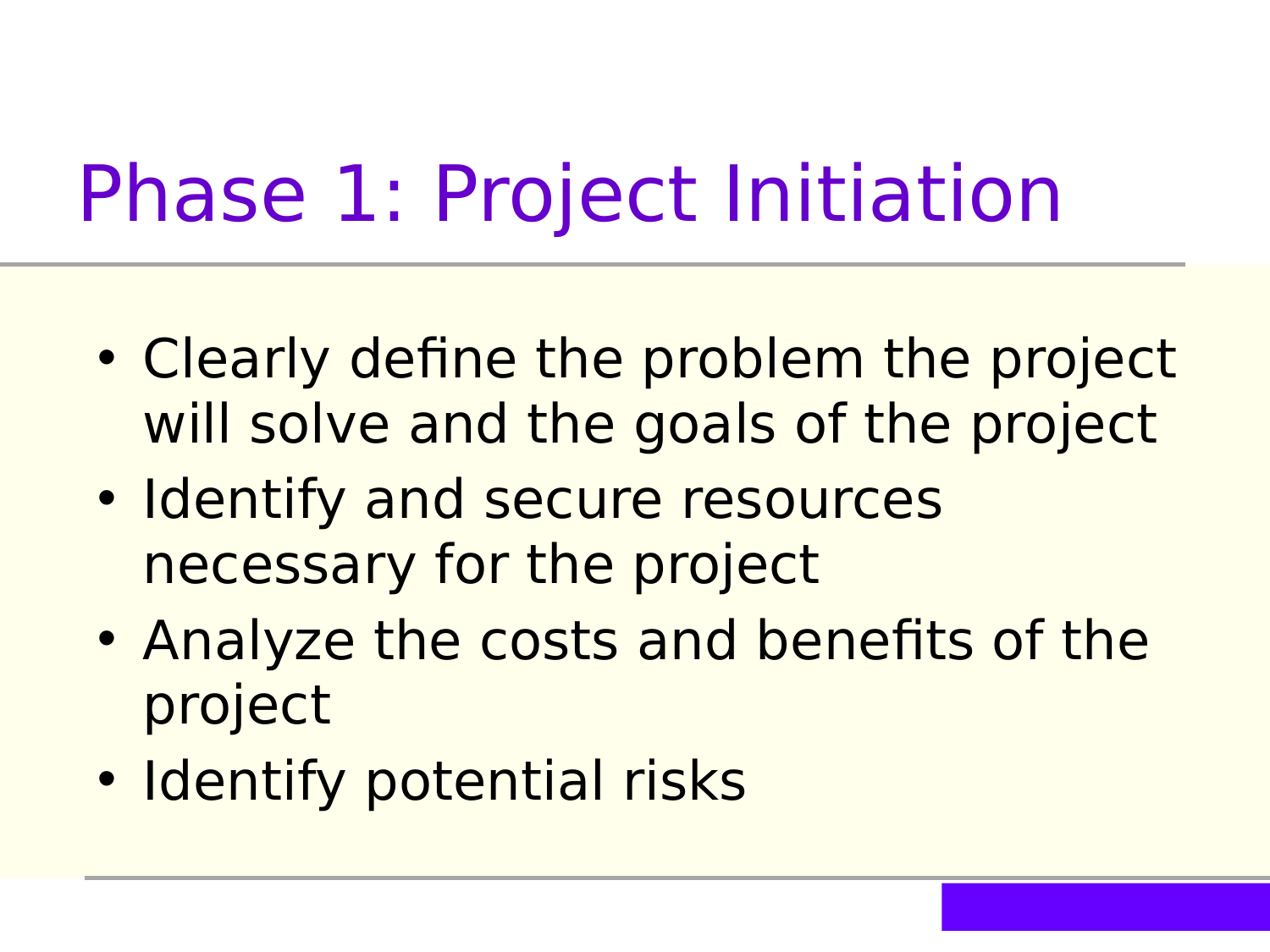

Phase 1: Project Initiation
Clearly define the problem the project will solve and the goals of the project
Identify and secure resources necessary for the project
Analyze the costs and benefits of the project
Identify potential risks